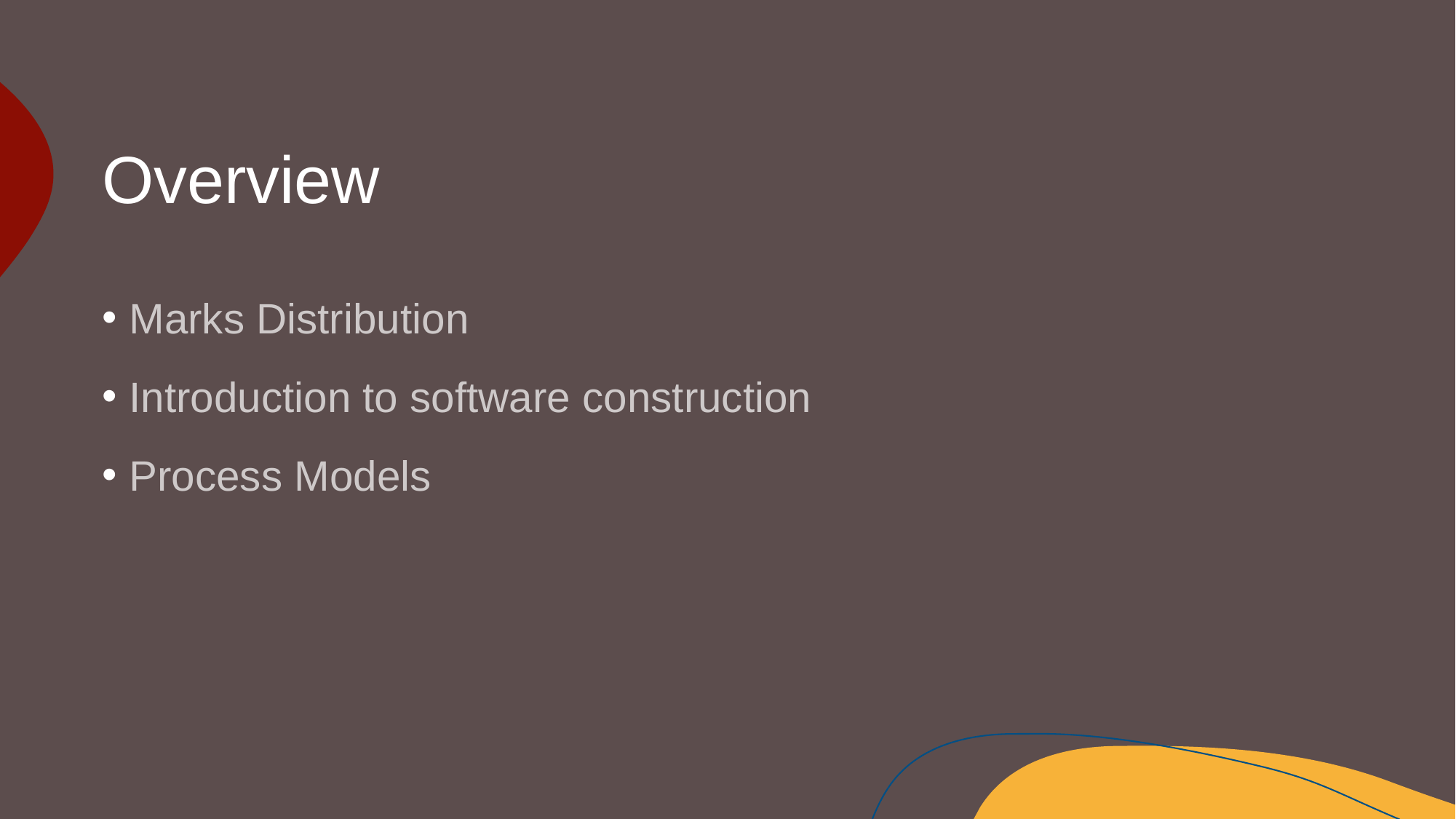

# Overview
Marks Distribution
Introduction to software construction
Process Models